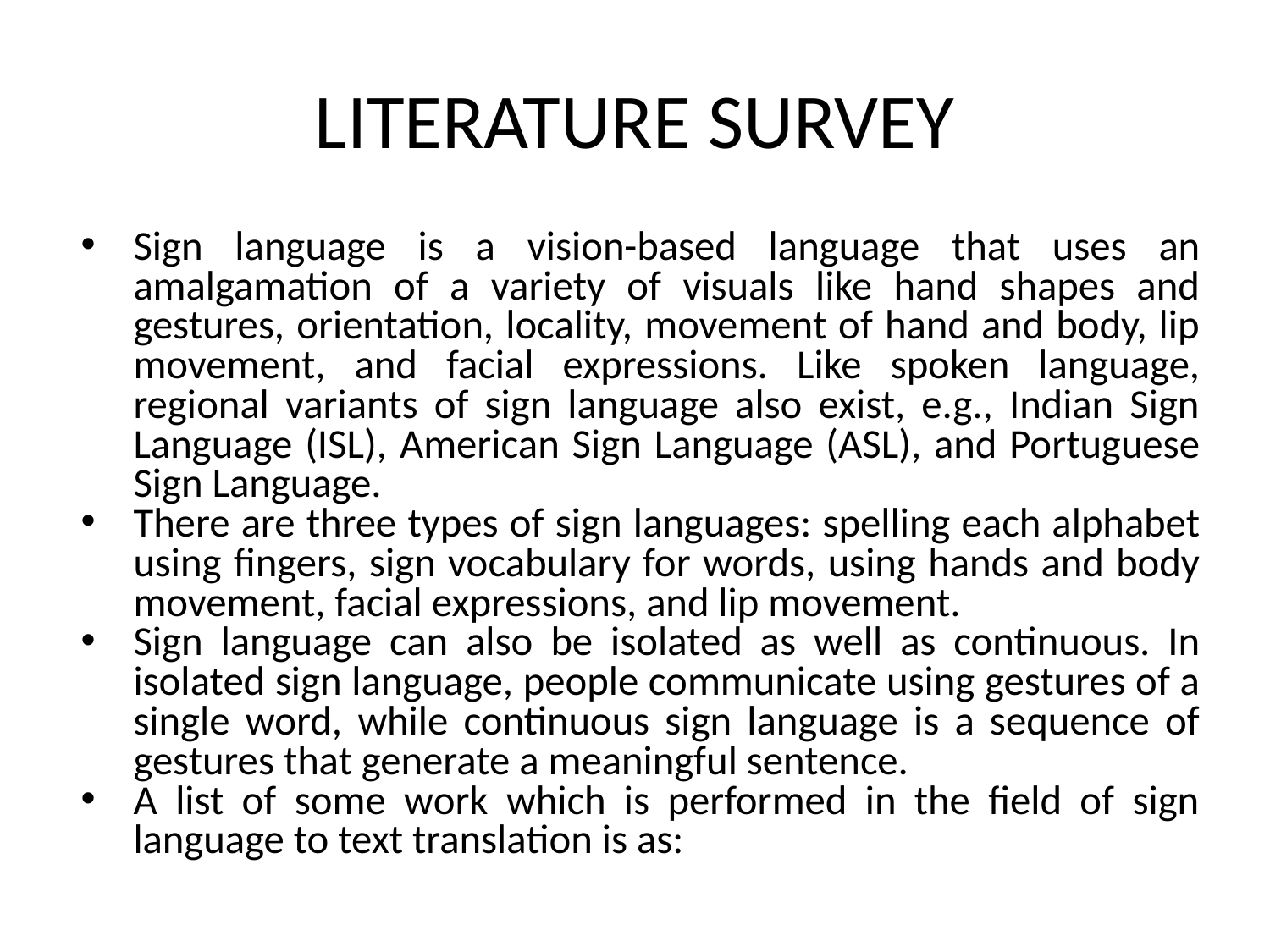

# LITERATURE SURVEY
Sign language is a vision-based language that uses an amalgamation of a variety of visuals like hand shapes and gestures, orientation, locality, movement of hand and body, lip movement, and facial expressions. Like spoken language, regional variants of sign language also exist, e.g., Indian Sign Language (ISL), American Sign Language (ASL), and Portuguese Sign Language.
There are three types of sign languages: spelling each alphabet using fingers, sign vocabulary for words, using hands and body movement, facial expressions, and lip movement.
Sign language can also be isolated as well as continuous. In isolated sign language, people communicate using gestures of a single word, while continuous sign language is a sequence of gestures that generate a meaningful sentence.
A list of some work which is performed in the field of sign language to text translation is as: